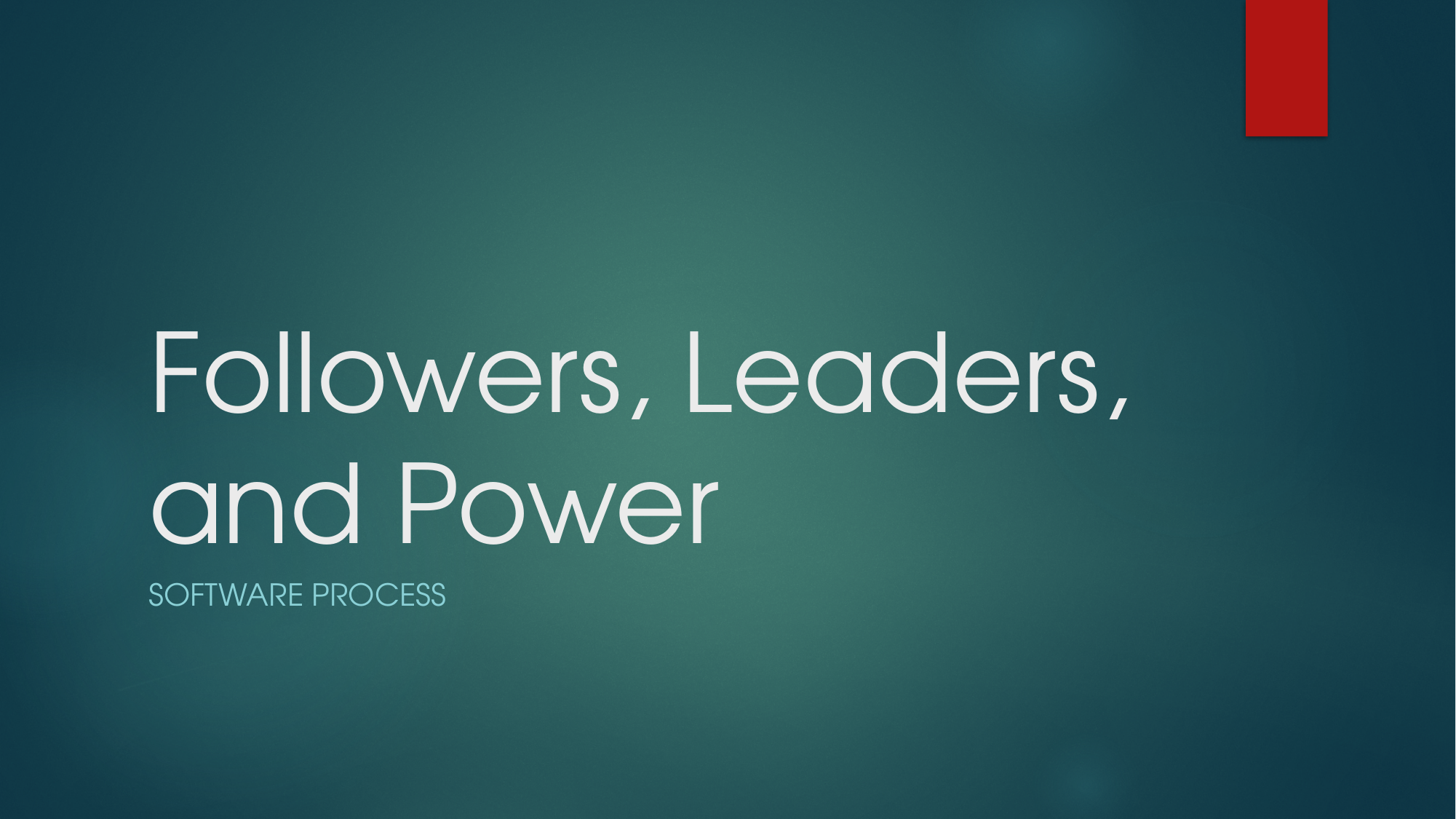

# Followers, Leaders, and Power
Software process